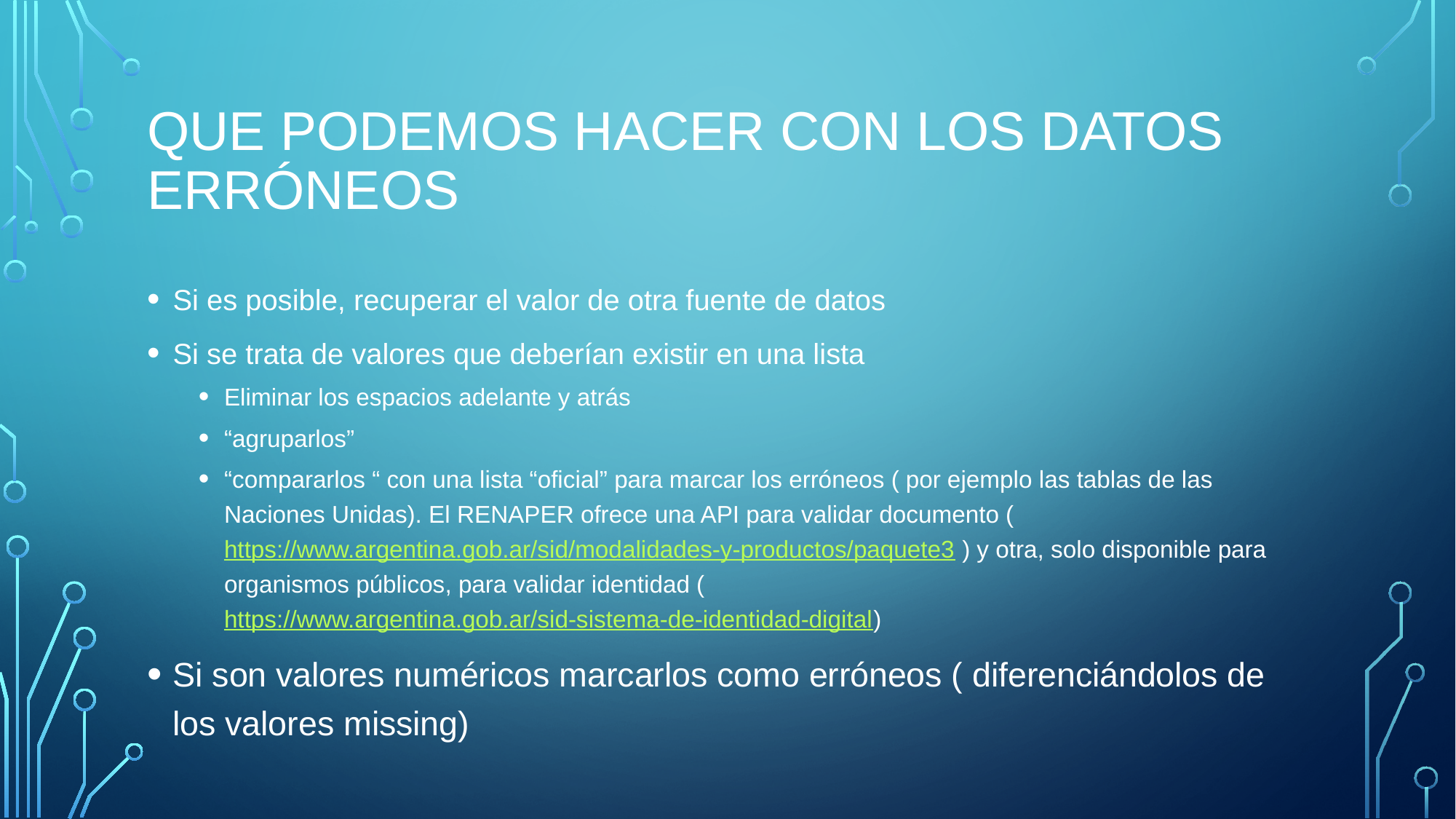

# Que podemos hacer con los datos erróneos
Si es posible, recuperar el valor de otra fuente de datos
Si se trata de valores que deberían existir en una lista
Eliminar los espacios adelante y atrás
“agruparlos”
“compararlos “ con una lista “oficial” para marcar los erróneos ( por ejemplo las tablas de las Naciones Unidas). El RENAPER ofrece una API para validar documento (https://www.argentina.gob.ar/sid/modalidades-y-productos/paquete3 ) y otra, solo disponible para organismos públicos, para validar identidad (https://www.argentina.gob.ar/sid-sistema-de-identidad-digital)
Si son valores numéricos marcarlos como erróneos ( diferenciándolos de los valores missing)